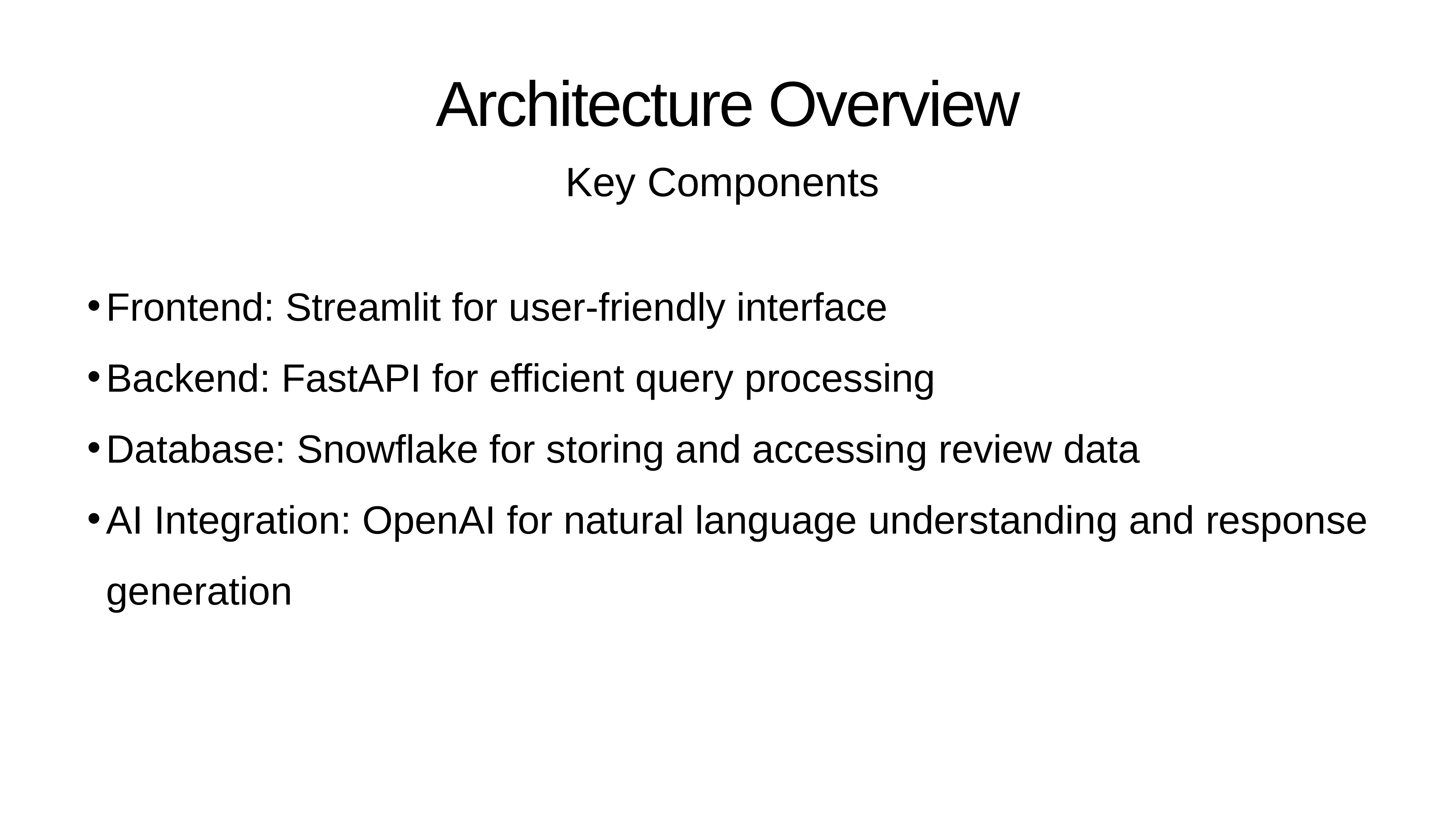

# Architecture Overview
Key Components
Frontend: Streamlit for user-friendly interface
Backend: FastAPI for efficient query processing
Database: Snowflake for storing and accessing review data
AI Integration: OpenAI for natural language understanding and response generation